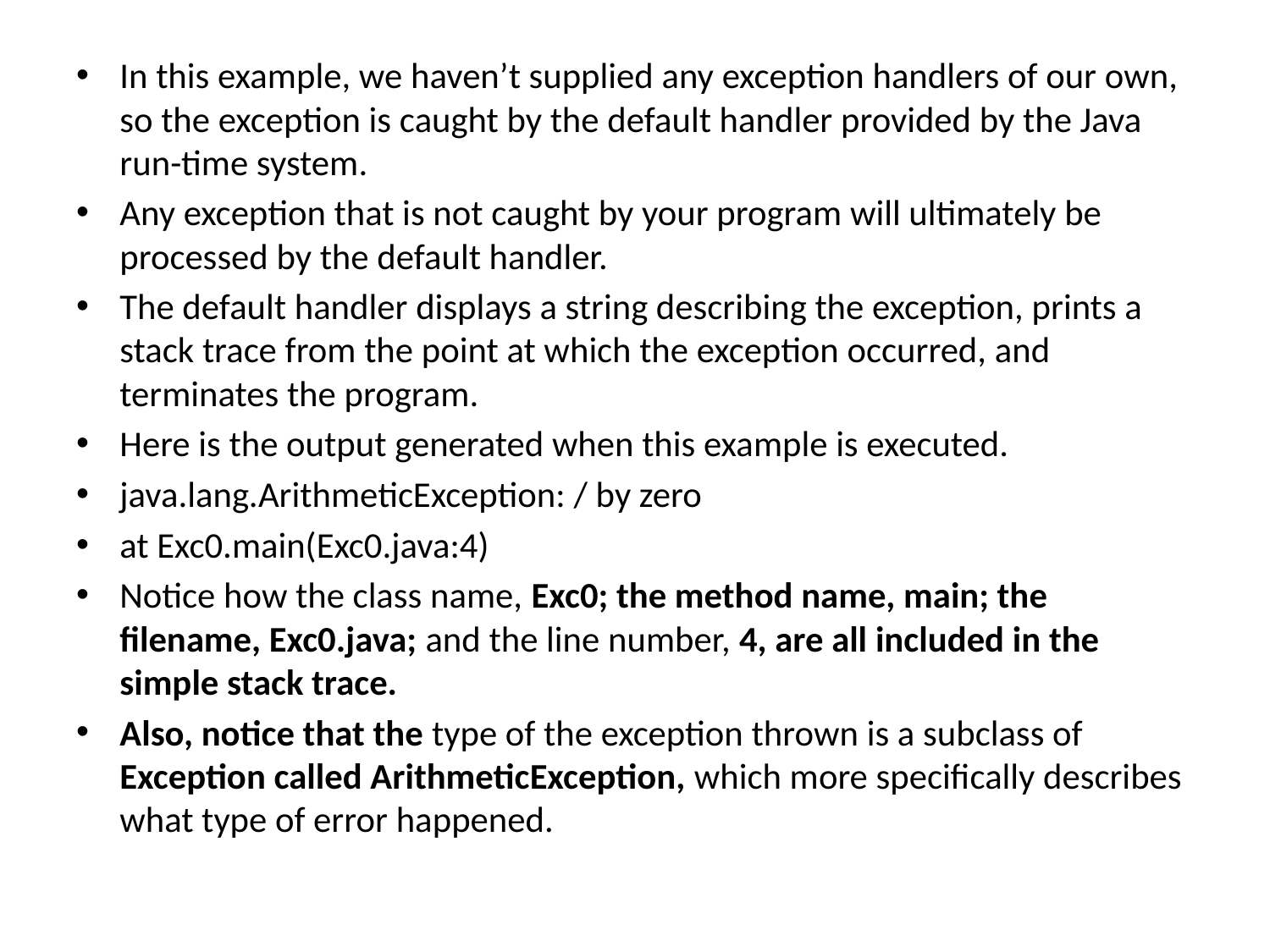

In this example, we haven’t supplied any exception handlers of our own, so the exception is caught by the default handler provided by the Java run-time system.
Any exception that is not caught by your program will ultimately be processed by the default handler.
The default handler displays a string describing the exception, prints a stack trace from the point at which the exception occurred, and terminates the program.
Here is the output generated when this example is executed.
java.lang.ArithmeticException: / by zero
at Exc0.main(Exc0.java:4)
Notice how the class name, Exc0; the method name, main; the filename, Exc0.java; and the line number, 4, are all included in the simple stack trace.
Also, notice that the type of the exception thrown is a subclass of Exception called ArithmeticException, which more specifically describes what type of error happened.